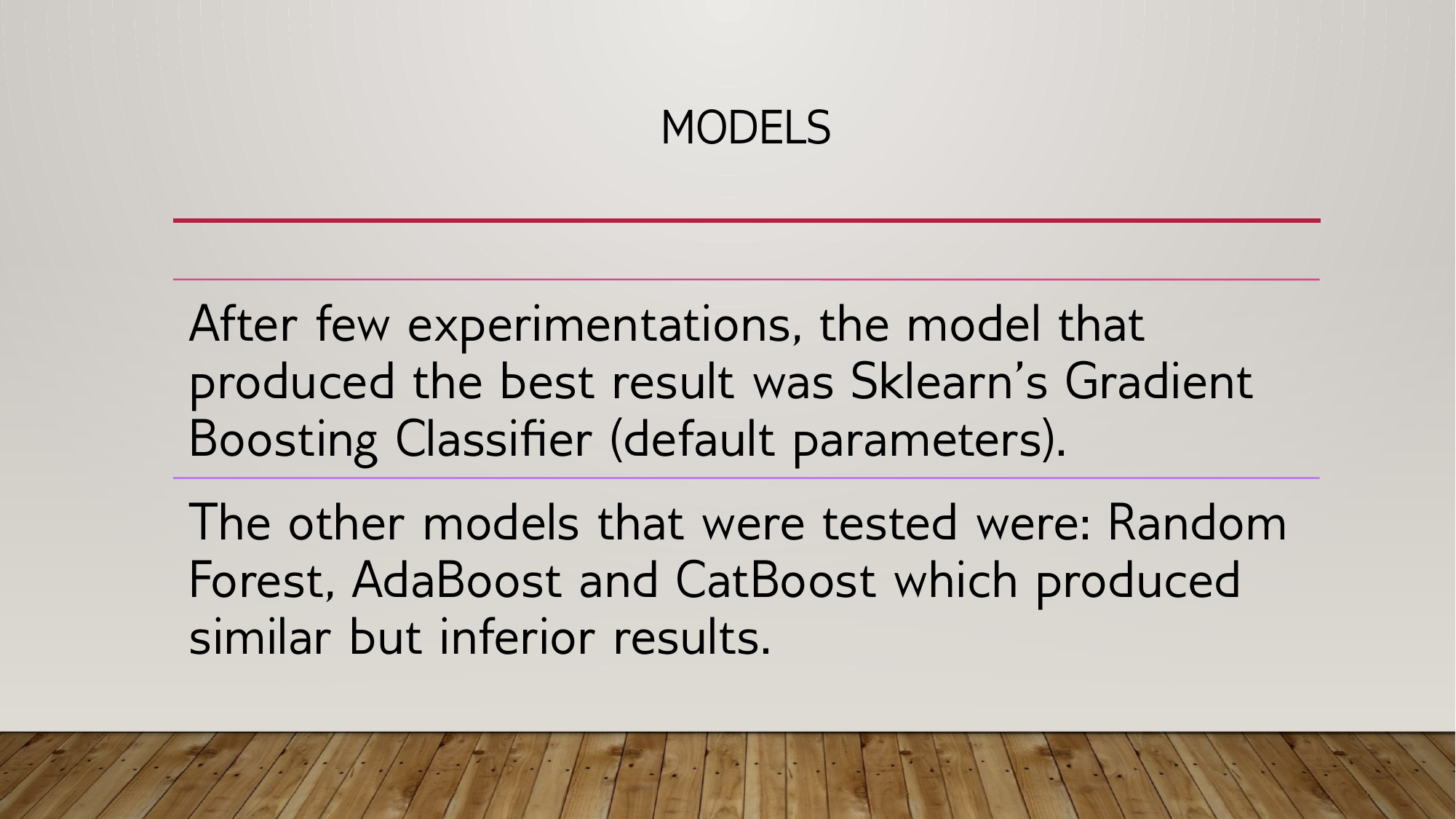

# Models
After few experimentations, the model that produced the best result was Sklearn’s Gradient Boosting Classifier (default parameters).
The other models that were tested were: Random Forest, AdaBoost and CatBoost which produced similar but inferior results.